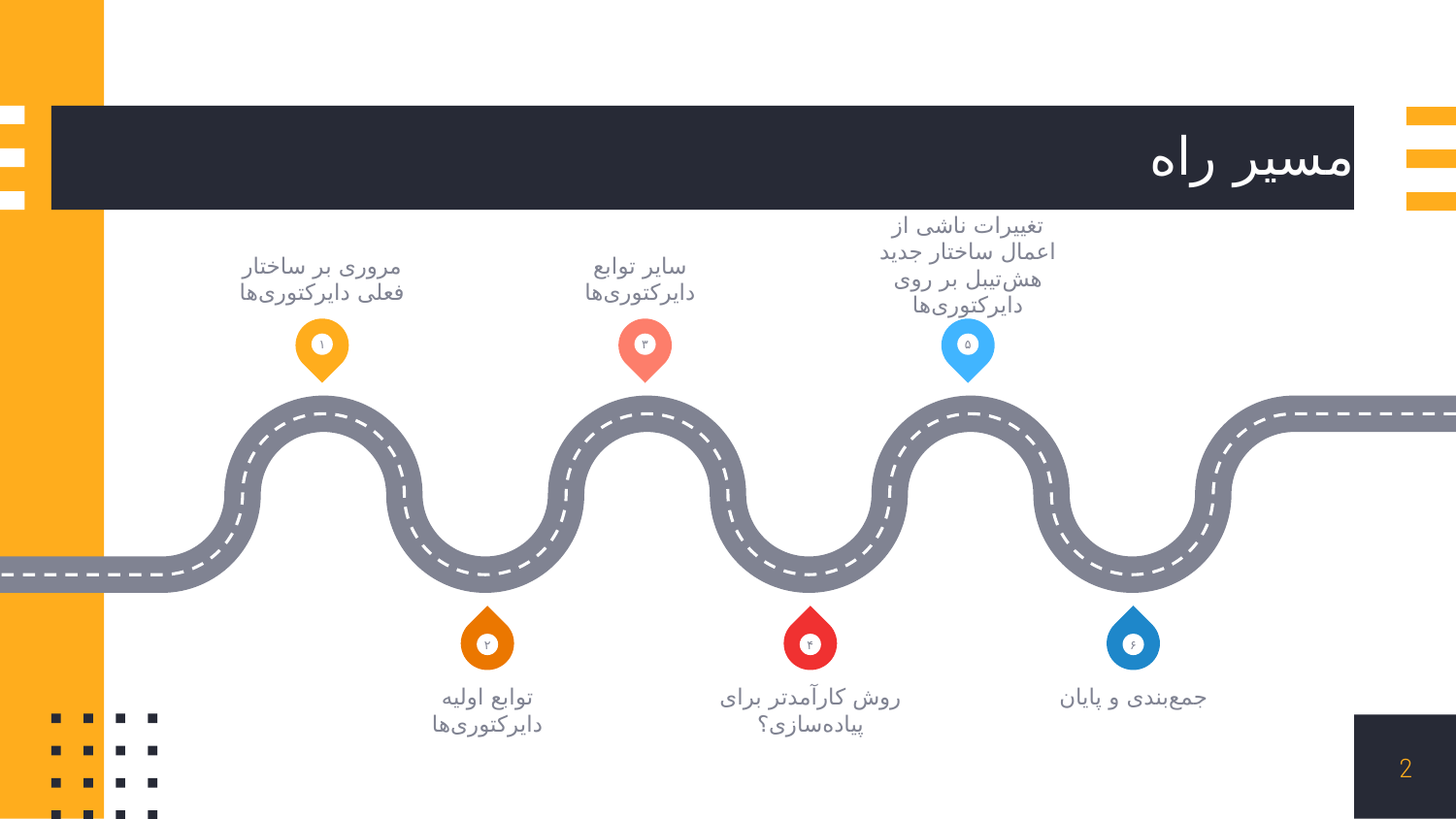

# مسیر راه
مروری بر ساختار فعلی دایرکتوری‌ها
سایر توابع دایرکتوری‌ها
تغییرات ناشی از اعمال ساختار جدید هش‌تیبل بر روی دایرکتوری‌ها

۱

۳

۵

۲

۴

۶
توابع اولیه دایرکتوری‌ها
روش کارآمدتر برای پیاده‌سازی؟
جمع‌بندی و پایان
2